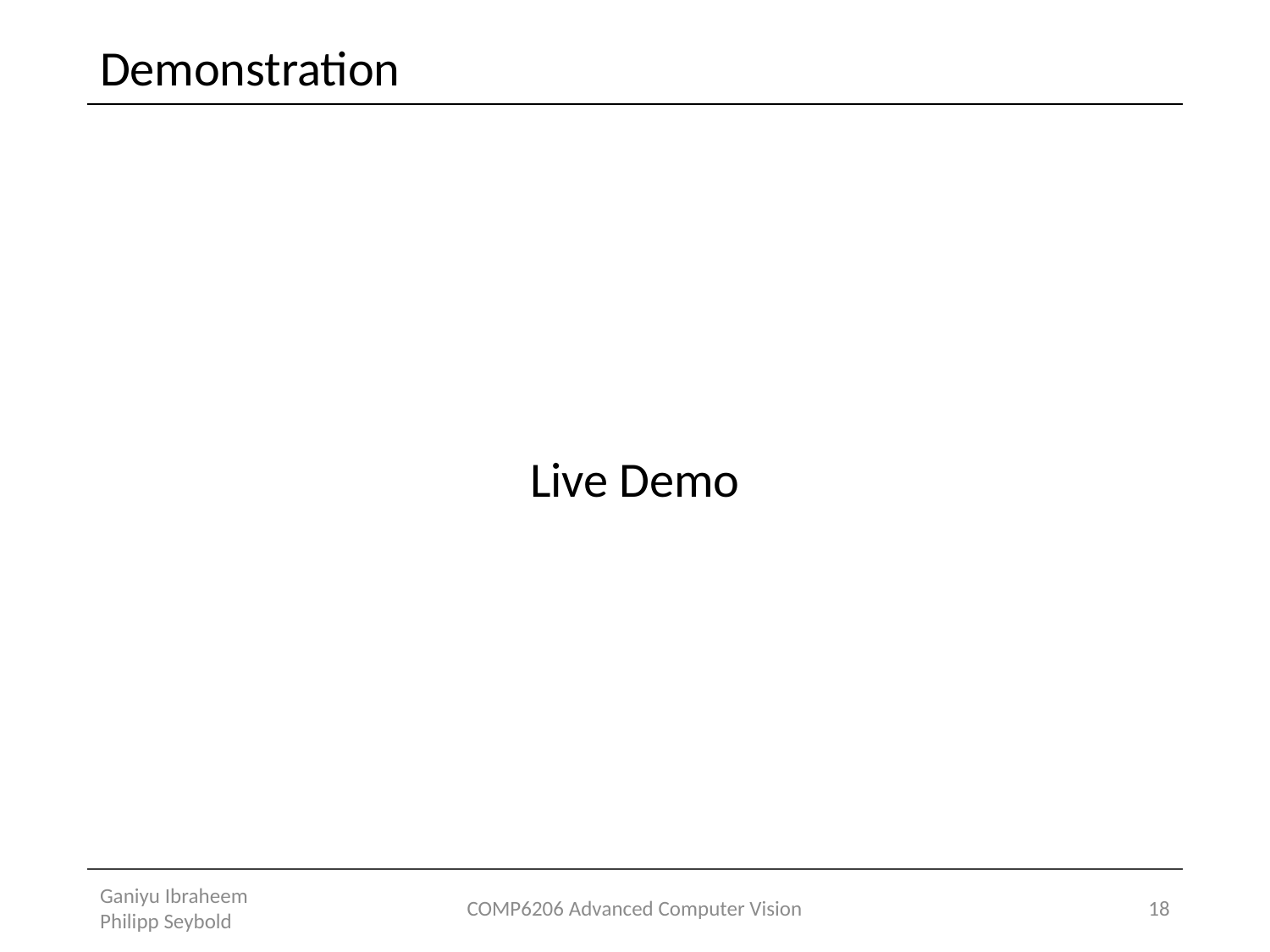

# Demonstration
Live Demo
Ganiyu Ibraheem  Philipp Seybold
COMP6206 Advanced Computer Vision
18